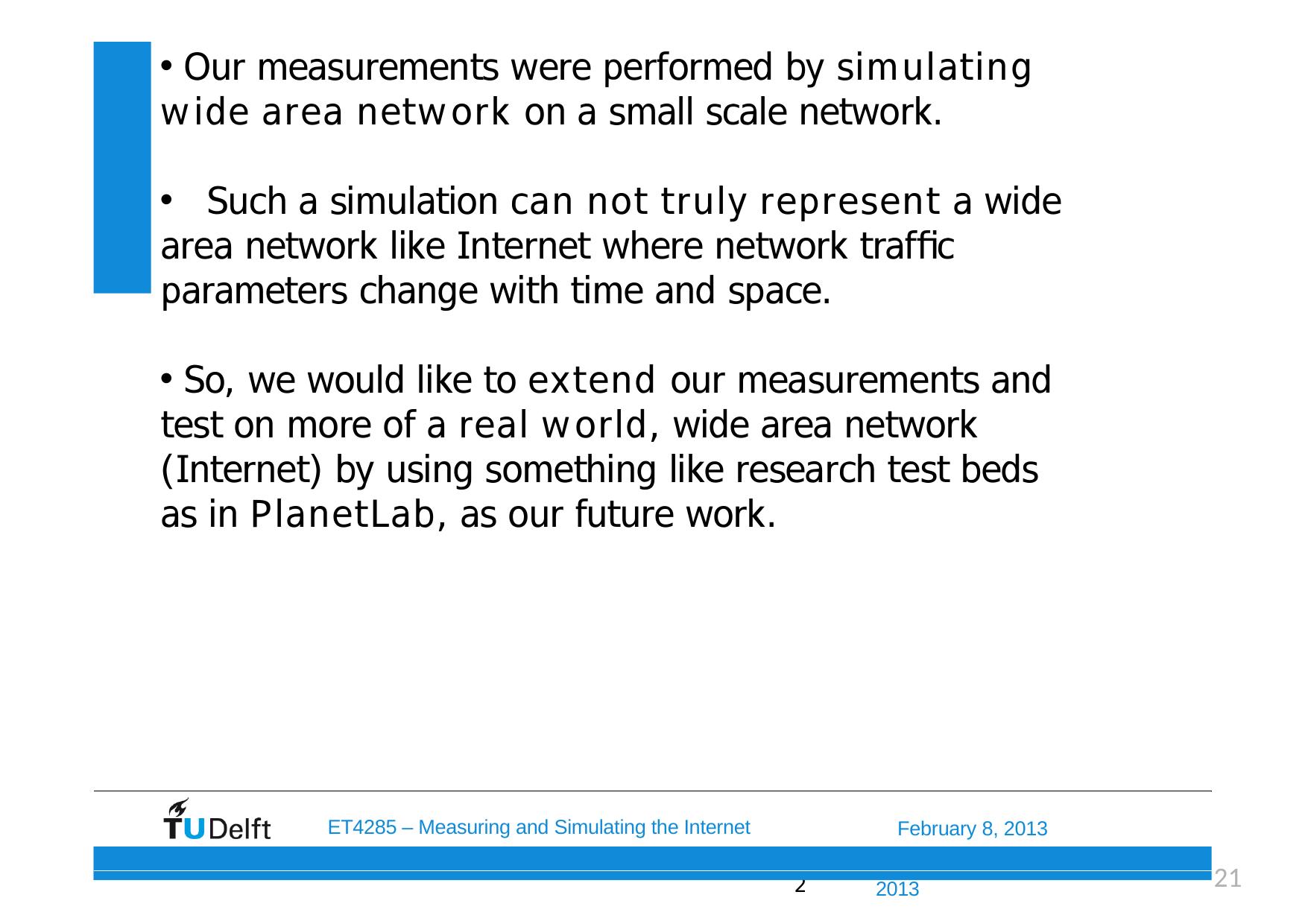

Our measurements were performed by simulating wide area network on a small scale network.

   Such a simulation can not truly represent a wide area network like Internet where network traffic parameters change with time and space.

 So, we would like to extend our measurements and test on more of a real world, wide area network (Internet) by using something like research test beds as in PlanetLab, as our future work.

Titel van de presentatie 	2
ET4285 – Measuring and Simulating the Internet

ET4169 - Microwaves, Radar and Remote Sensing	Nov 2012 - Jan 	2
2013
February 8, 2013

21